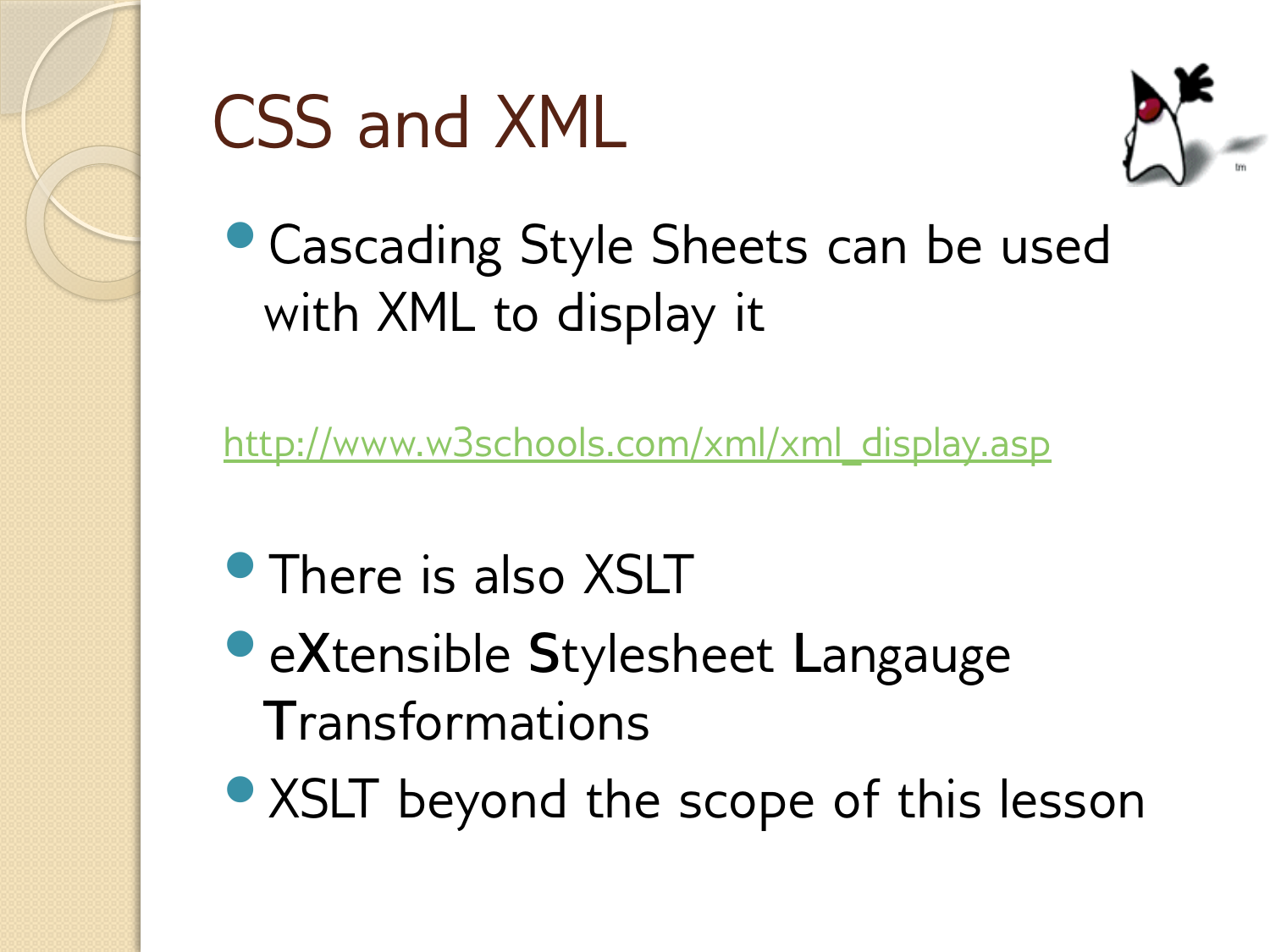

# CSS and XML
Cascading Style Sheets can be used with XML to display it

http://www.w3schools.com/xml/xml_display.asp

There is also XSLT
eXtensible Stylesheet Langauge Transformations
XSLT beyond the scope of this lesson